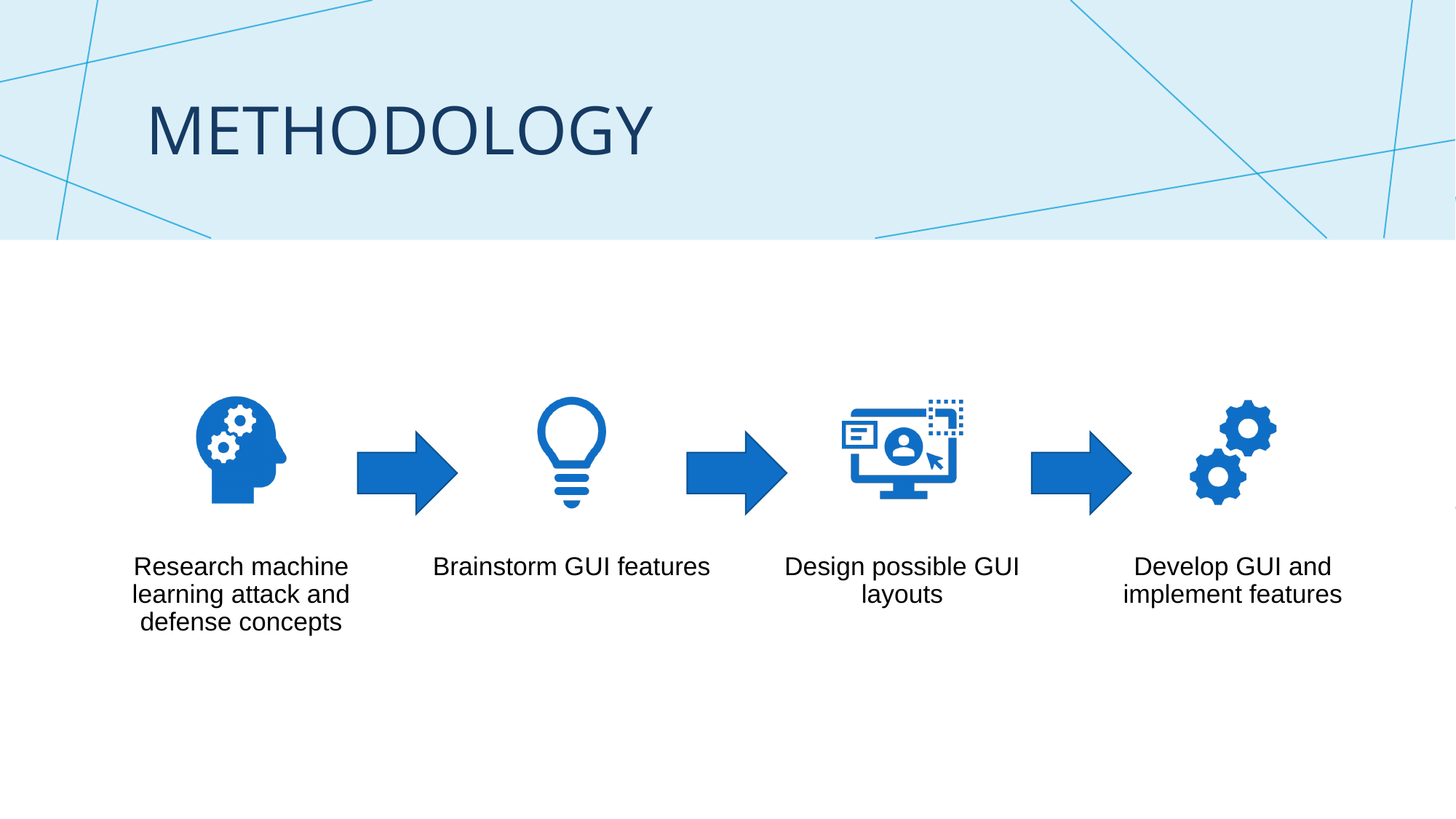

# Methodology
Research machine learning attack and defense concepts
Brainstorm GUI features
Design possible GUI layouts
Develop GUI and implement features